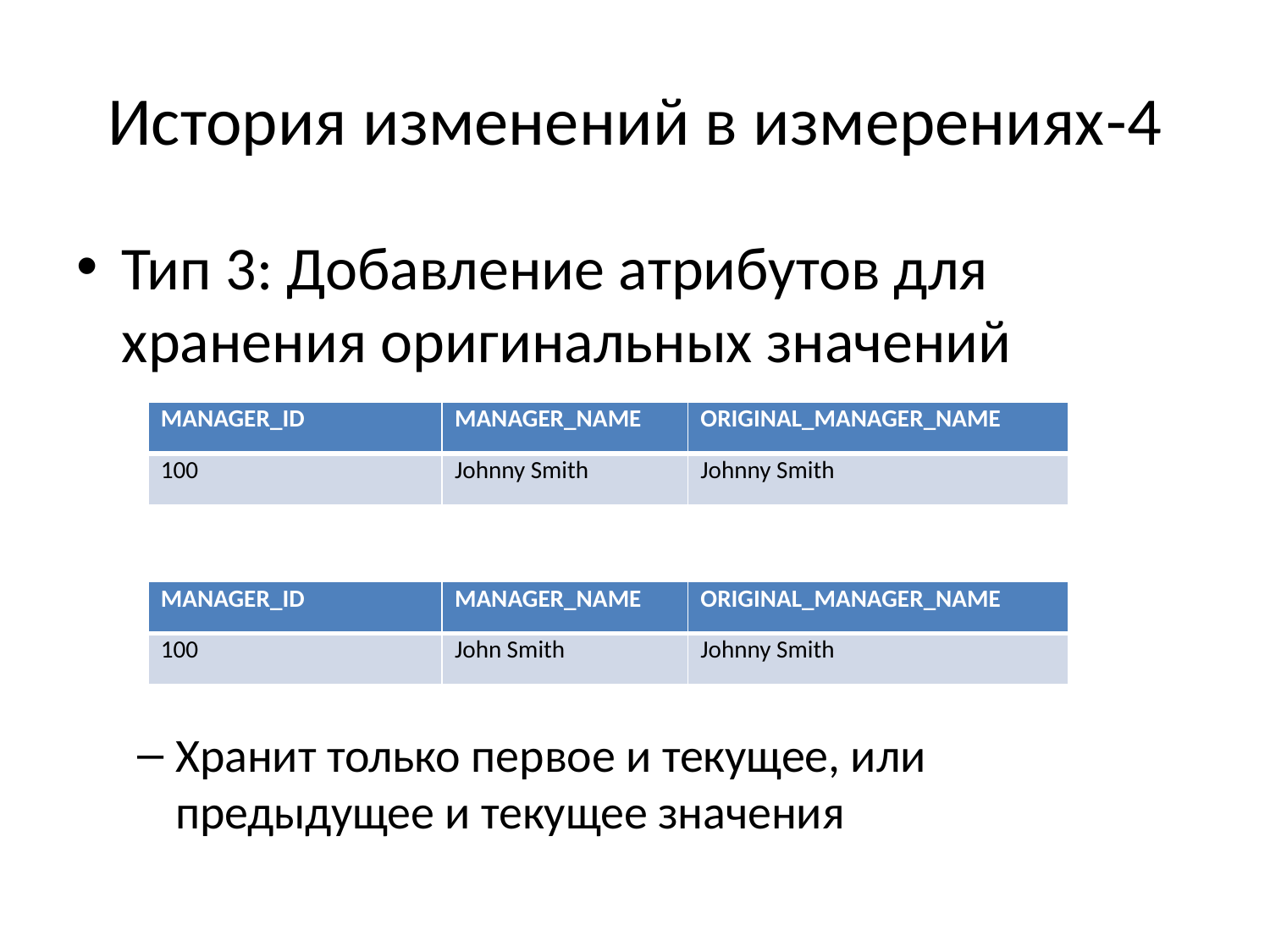

# История изменений в измерениях-4
Тип 3: Добавление атрибутов для хранения оригинальных значений

Хранит только первое и текущее, или предыдущее и текущее значения
| MANAGER\_ID | MANAGER\_NAME | ORIGINAL\_MANAGER\_NAME |
| --- | --- | --- |
| 100 | Johnny Smith | Johnny Smith |
| MANAGER\_ID | MANAGER\_NAME | ORIGINAL\_MANAGER\_NAME |
| --- | --- | --- |
| 100 | John Smith | Johnny Smith |